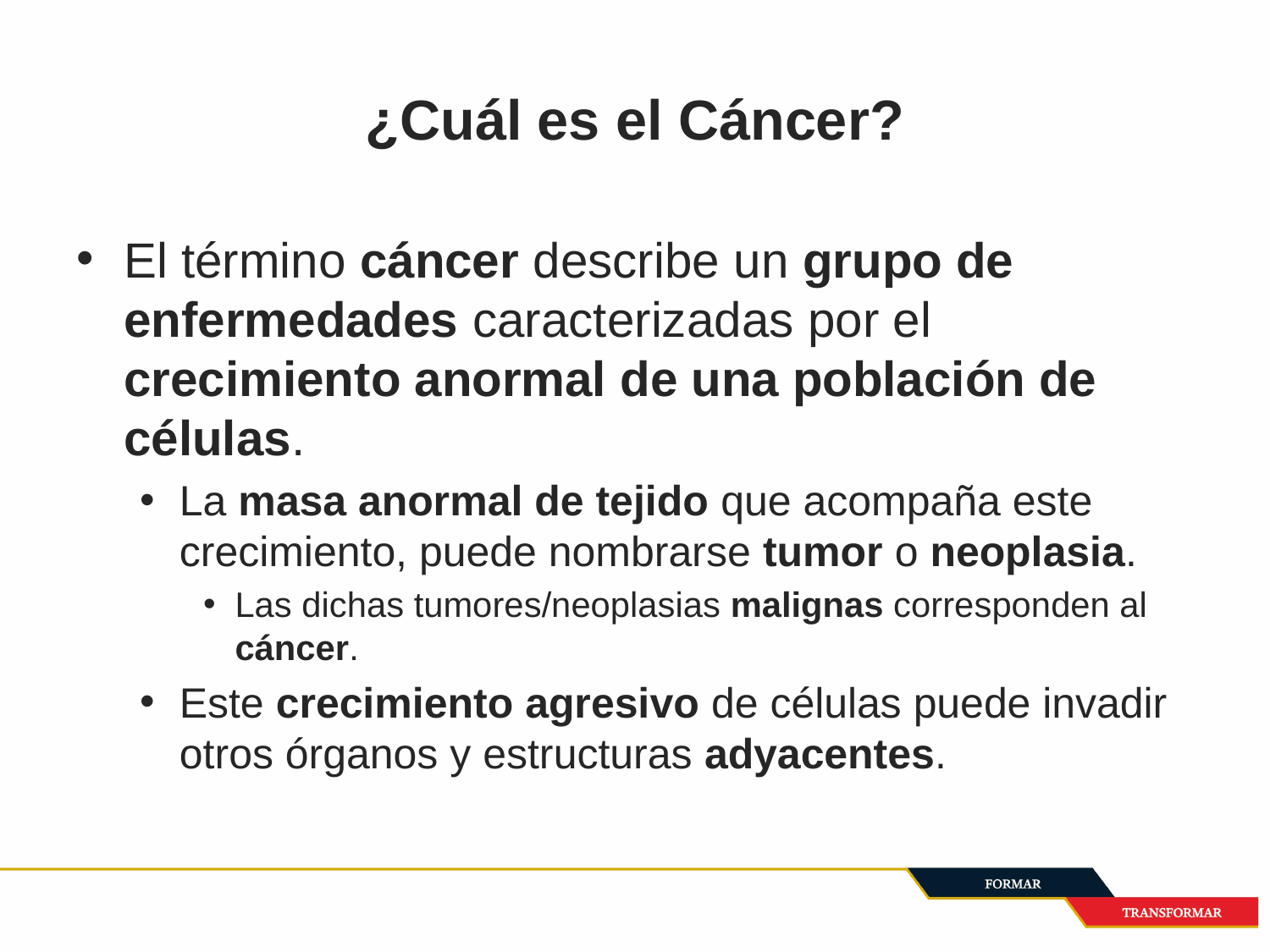

# ¿Cuál es el Cáncer?
El término cáncer describe un grupo de enfermedades caracterizadas por el crecimiento anormal de una población de células.
La masa anormal de tejido que acompaña este crecimiento, puede nombrarse tumor o neoplasia.
Las dichas tumores/neoplasias malignas corresponden al cáncer.
Este crecimiento agresivo de células puede invadir otros órganos y estructuras adyacentes.